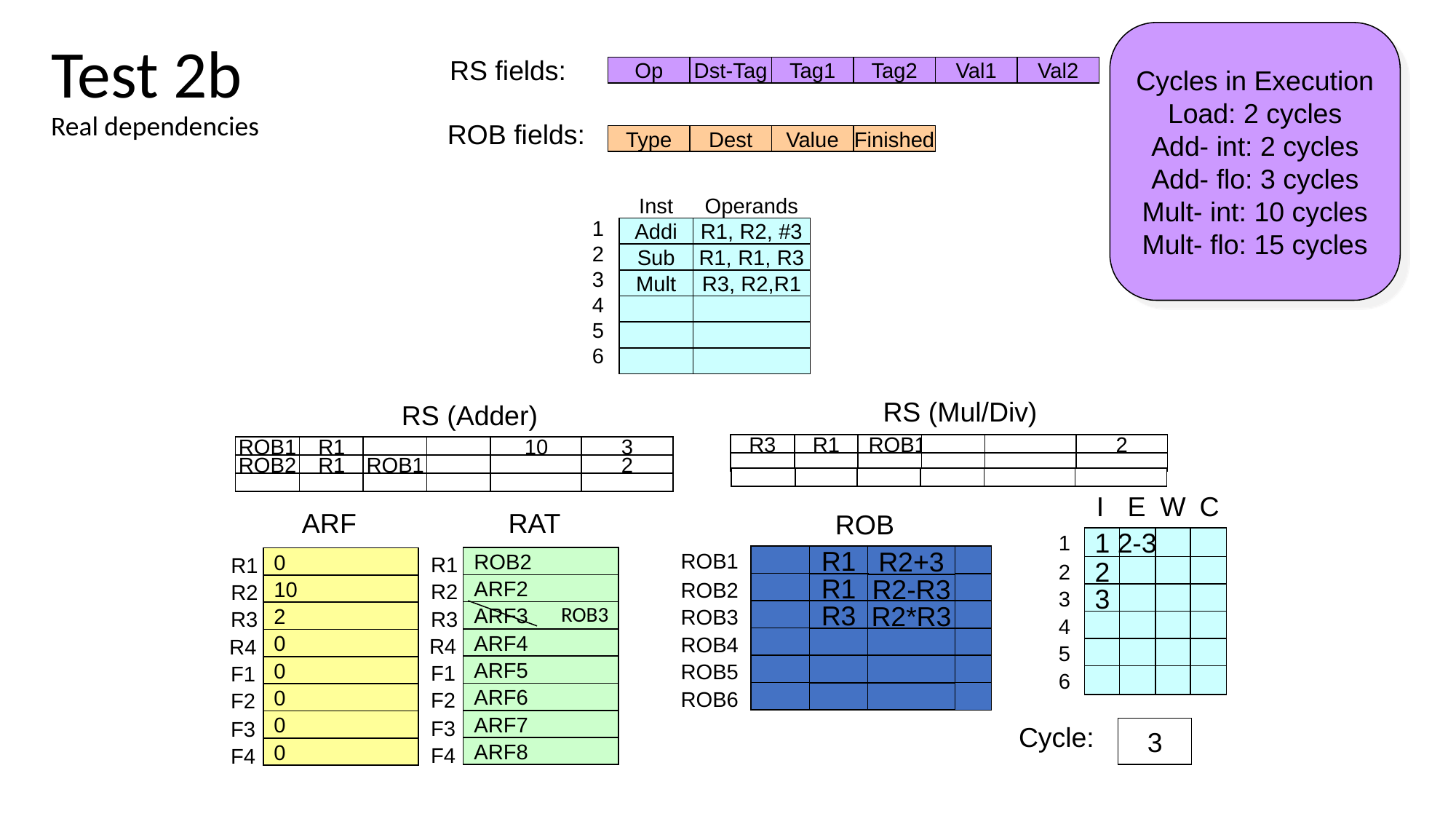

# Test 2b Real dependencies
Cycles in Execution
Load: 2 cycles
Add- int: 2 cycles
Add- flo: 3 cycles
Mult- int: 10 cycles
Mult- flo: 15 cycles
RS fields:
Op
Dst-Tag
Tag1
Tag2
Val1
Val2
ROB fields:
Type
Dest
Value
Finished
Inst
Operands
Addi
R1, R2, #3
Sub
R1, R1, R3
Mult
R3, R2,R1

1
2
3
4
5
6
RS (Mul/Div)
RS (Adder)
R3
R1
ROB1

2
ROB1
R1

10
3

ROB2
R1
ROB1

2

I
E
W
C
ARF
RAT
ROB
1
1
2-3

R1
ROB1

R1
R2+3

R1
0
R2
10
R3
2
R4
0
F1
0
F2
0
F3
0
F4
0
ROB2
2
2

R2

R1

R2-R3
ARF2
ROB2
3
3

ROB3
R3

R3
R2*R3

ARF3
ROB3
4

R4

ARF4
ROB4
5

F1

ARF5
ROB5
6

F2

ARF6
ROB6
F3
ARF7
Cycle:
3
F4
ARF8